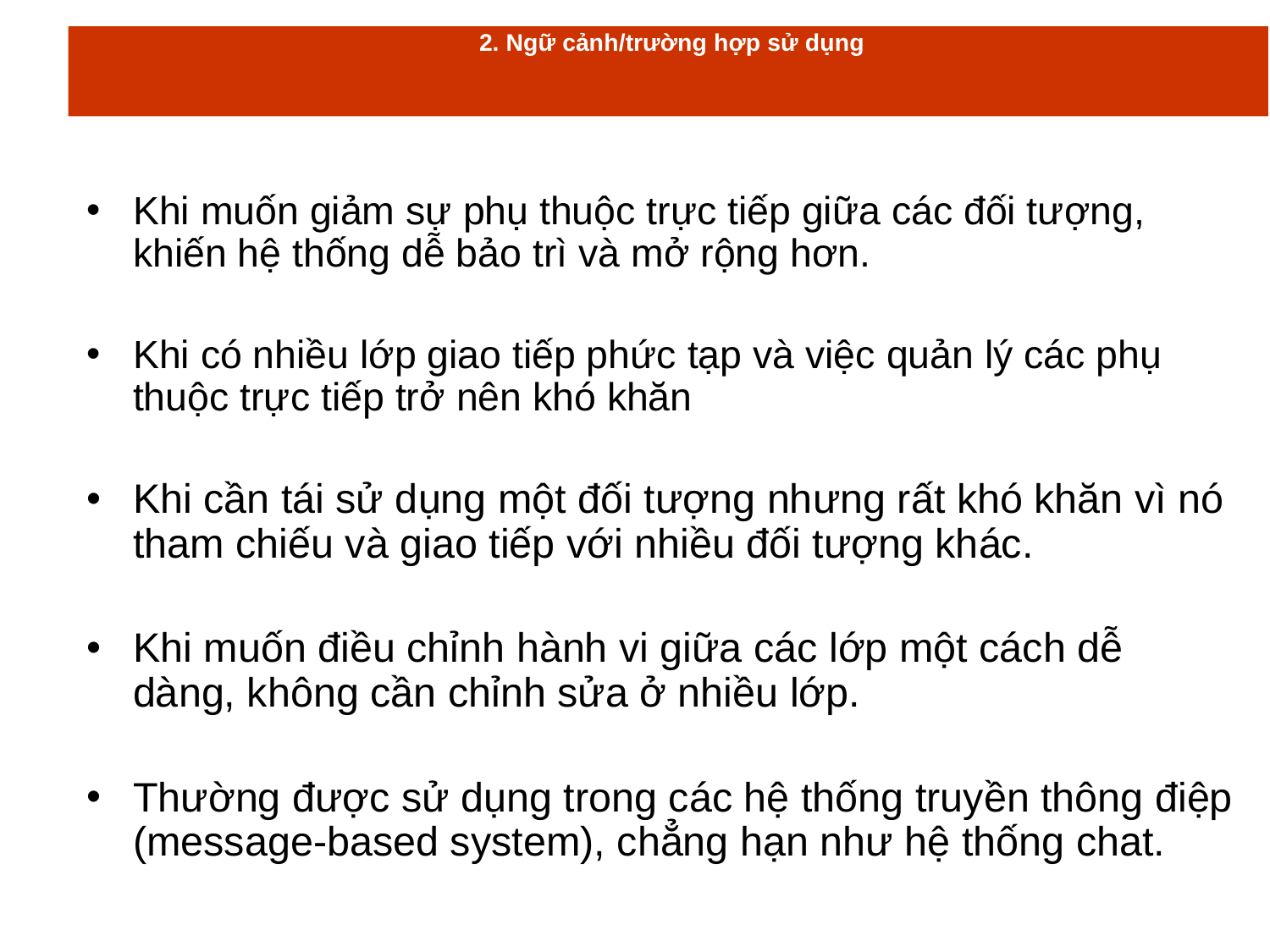

# 2. Ngữ cảnh/trường hợp sử dụng

Khi muốn giảm sự phụ thuộc trực tiếp giữa các đối tượng, khiến hệ thống dễ bảo trì và mở rộng hơn.

Khi có nhiều lớp giao tiếp phức tạp và việc quản lý các phụ thuộc trực tiếp trở nên khó khăn

Khi cần tái sử dụng một đối tượng nhưng rất khó khăn vì nó tham chiếu và giao tiếp với nhiều đối tượng khác.

Khi muốn điều chỉnh hành vi giữa các lớp một cách dễ dàng, không cần chỉnh sửa ở nhiều lớp.

Thường được sử dụng trong các hệ thống truyền thông điệp (message-based system), chẳng hạn như hệ thống chat.